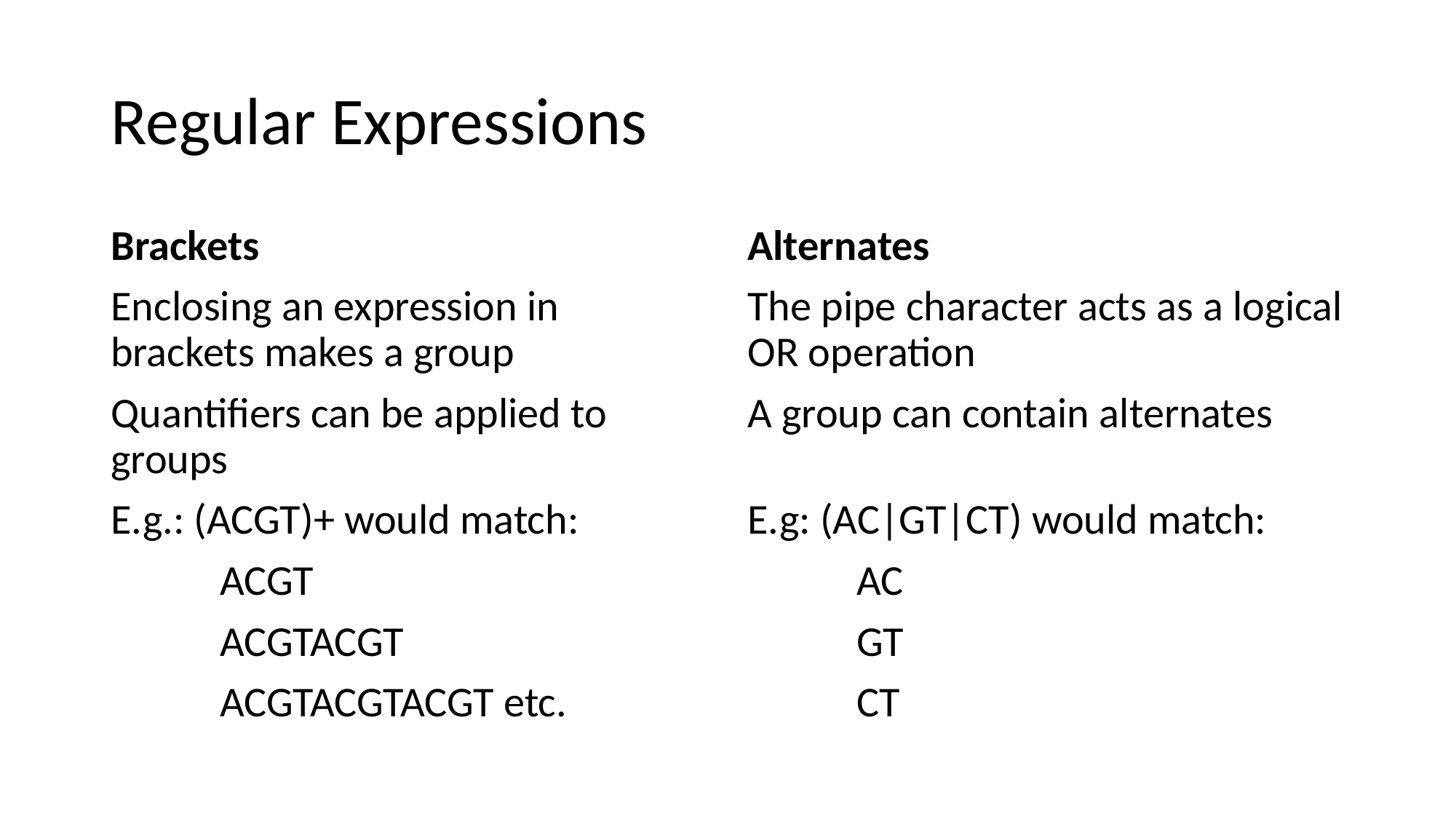

# Regular Expressions
Brackets
Enclosing an expression in brackets makes a group
Quantifiers can be applied to groups
E.g.: (ACGT)+ would match:
	ACGT
	ACGTACGT
	ACGTACGTACGT etc.
Alternates
The pipe character acts as a logical OR operation
A group can contain alternates
E.g: (AC|GT|CT) would match:
	AC
	GT
	CT